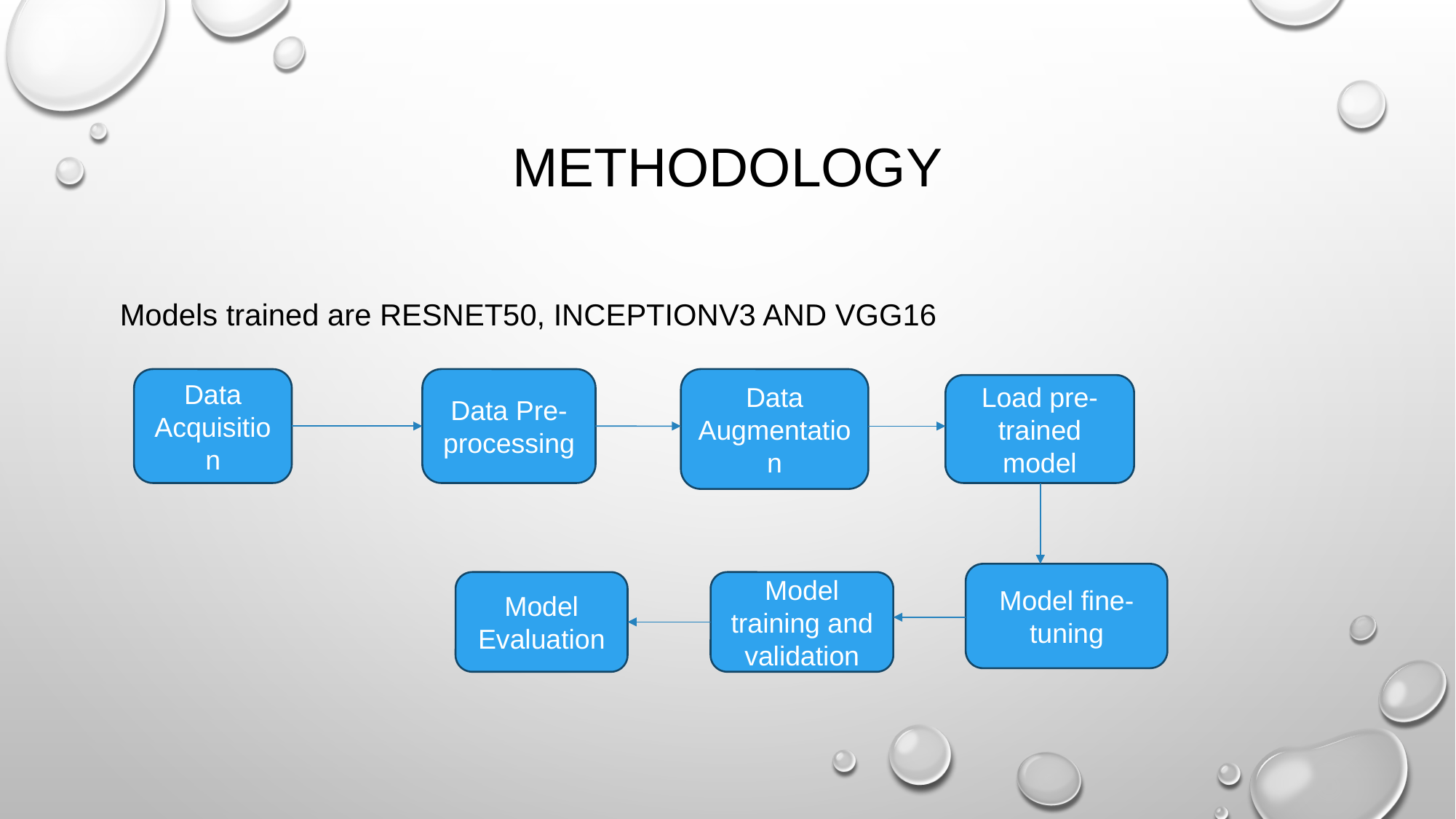

# Methodology
Models trained are RESNET50, INCEPTIONV3 AND VGG16
Data Acquisition
Data Pre-processing
Data Augmentation
Load pre-trained model
Model fine-tuning
Model Evaluation
Model training and validation